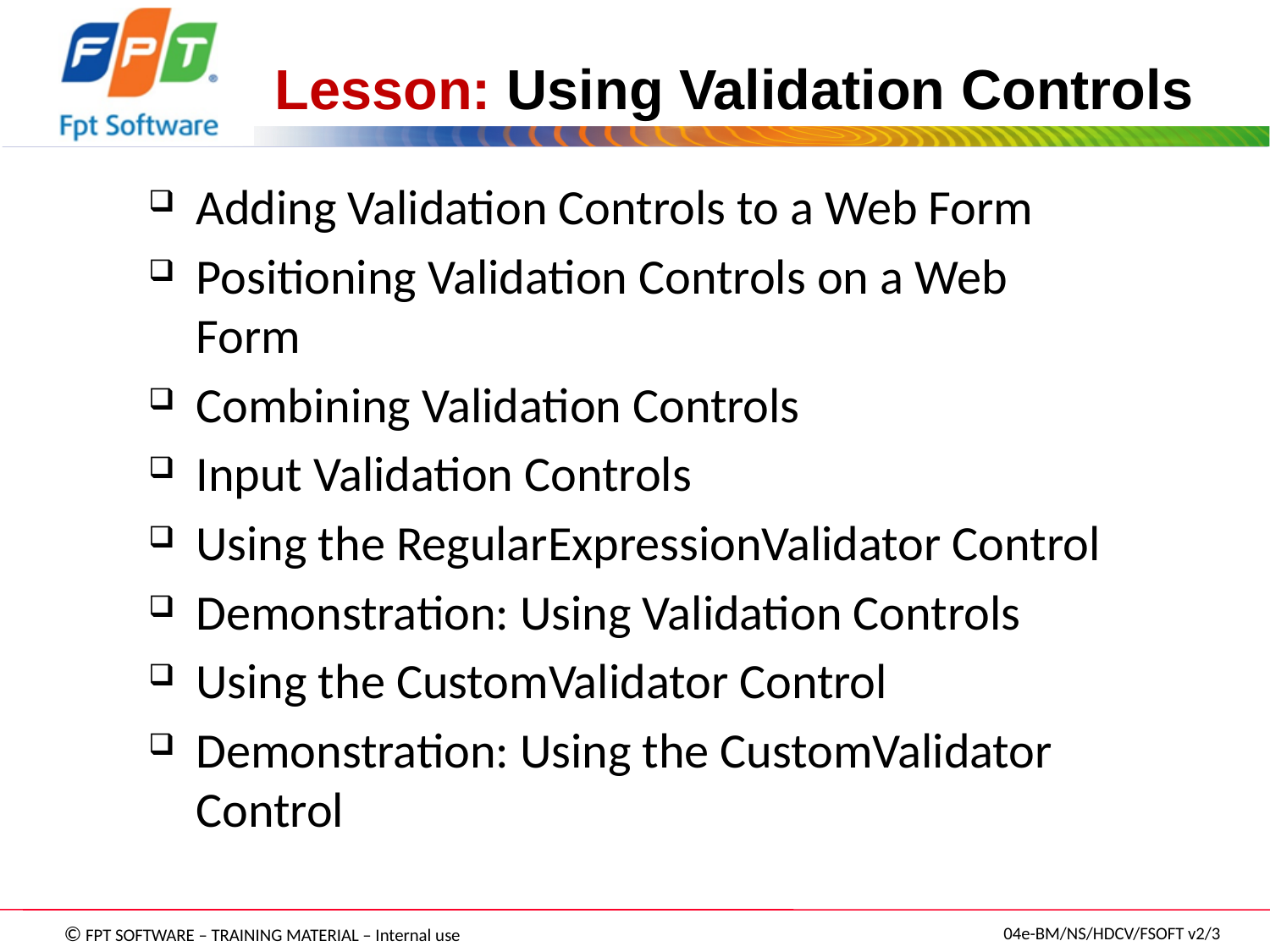

# Lesson: Using Validation Controls
Adding Validation Controls to a Web Form
Positioning Validation Controls on a Web Form
Combining Validation Controls
Input Validation Controls
Using the RegularExpressionValidator Control
Demonstration: Using Validation Controls
Using the CustomValidator Control
Demonstration: Using the CustomValidator Control